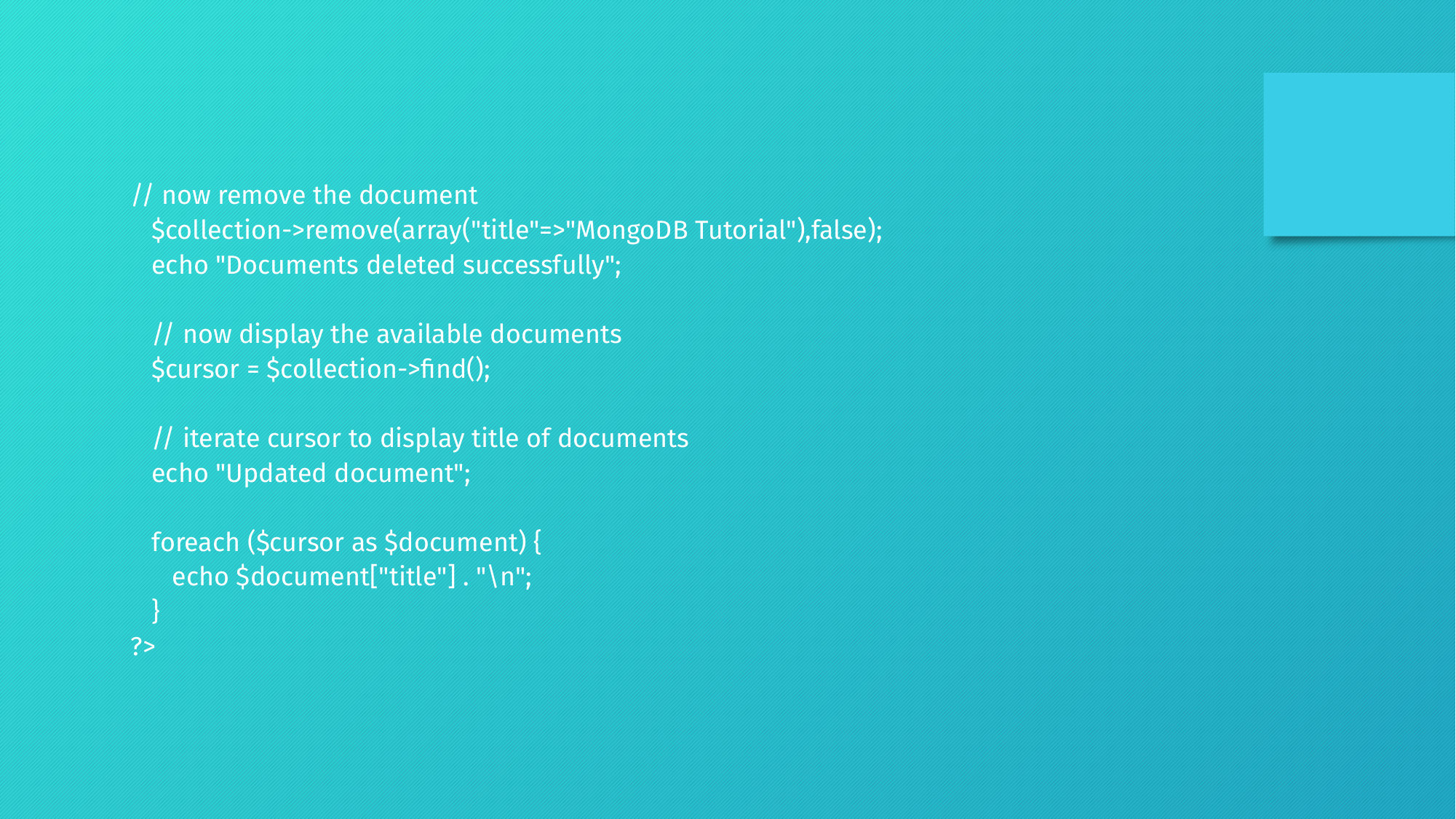

// now remove the document
   $collection->remove(array("title"=>"MongoDB Tutorial"),false);
   echo "Documents deleted successfully";

   // now display the available documents
   $cursor = $collection->find();

   // iterate cursor to display title of documents
   echo "Updated document";

   foreach ($cursor as $document) {
      echo $document["title"] . "\n";
   }
?>